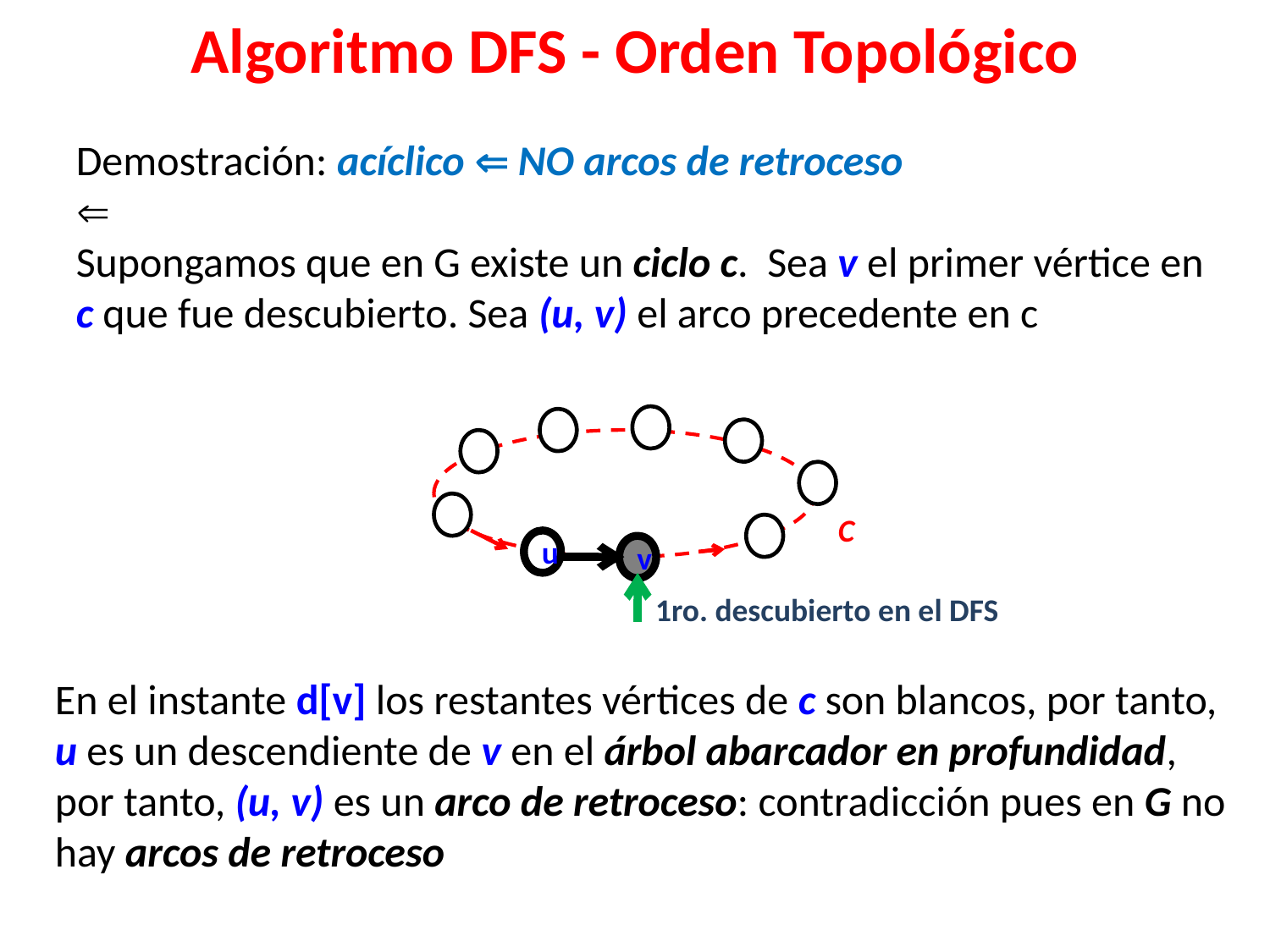

# Algoritmo DFS - Orden Topológico
Demostración: acíclico ⇐ NO arcos de retroceso
⇐
Supongamos que en G existe un ciclo c.  Sea v el primer vértice en c que fue descubierto. Sea (u, v) el arco precedente en c

C

u
v

1ro. descubierto en el DFS
En el instante d[v] los restantes vértices de c son blancos, por tanto, u es un descendiente de v en el árbol abarcador en profundidad, por tanto, (u, v) es un arco de retroceso: contradicción pues en G no hay arcos de retroceso